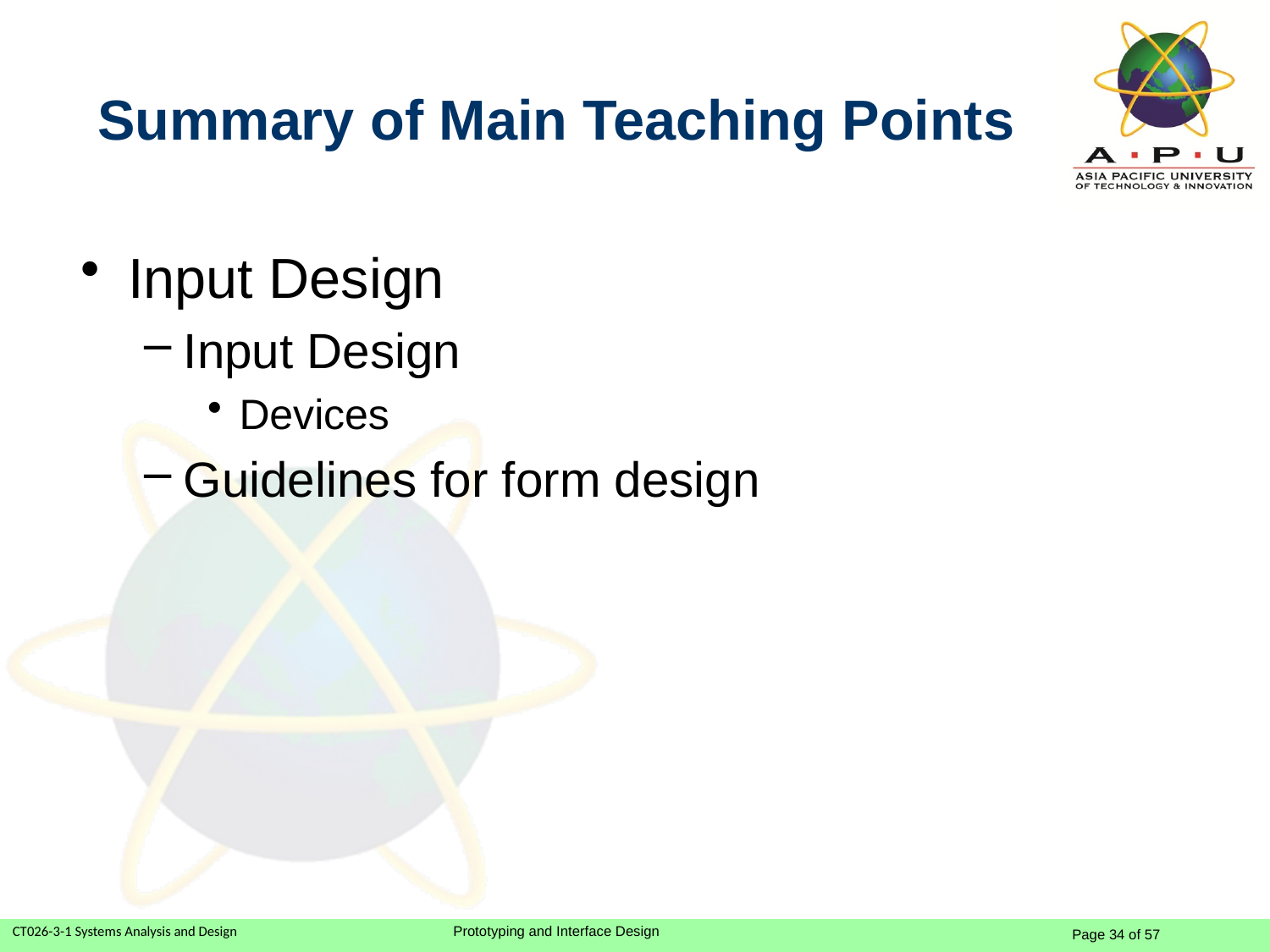

# Summary of Main Teaching Points
Input Design
Input Design
Devices
Guidelines for form design